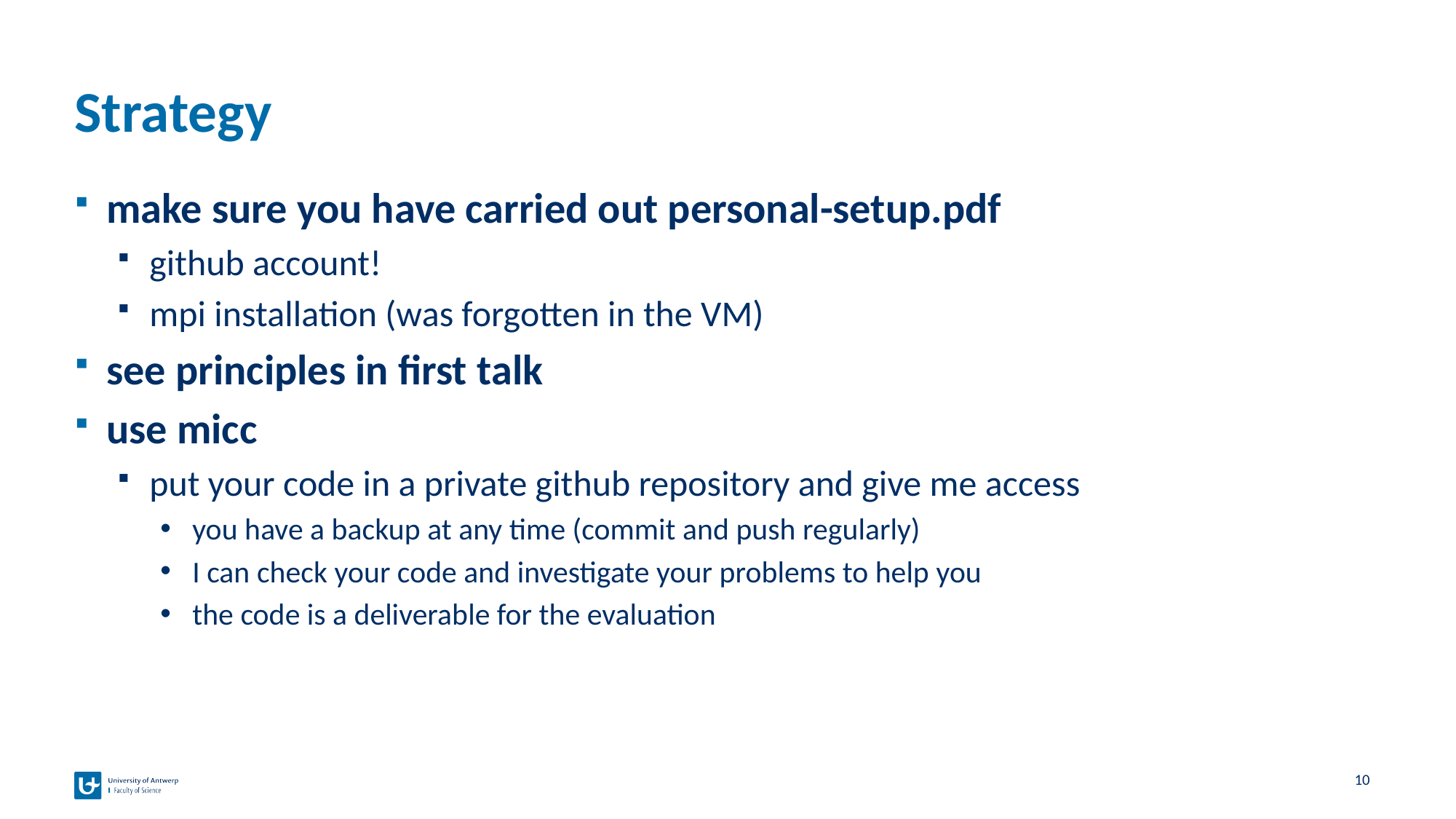

# Strategy
make sure you have carried out personal-setup.pdf
github account!
mpi installation (was forgotten in the VM)
see principles in first talk
use micc
put your code in a private github repository and give me access
you have a backup at any time (commit and push regularly)
I can check your code and investigate your problems to help you
the code is a deliverable for the evaluation

10